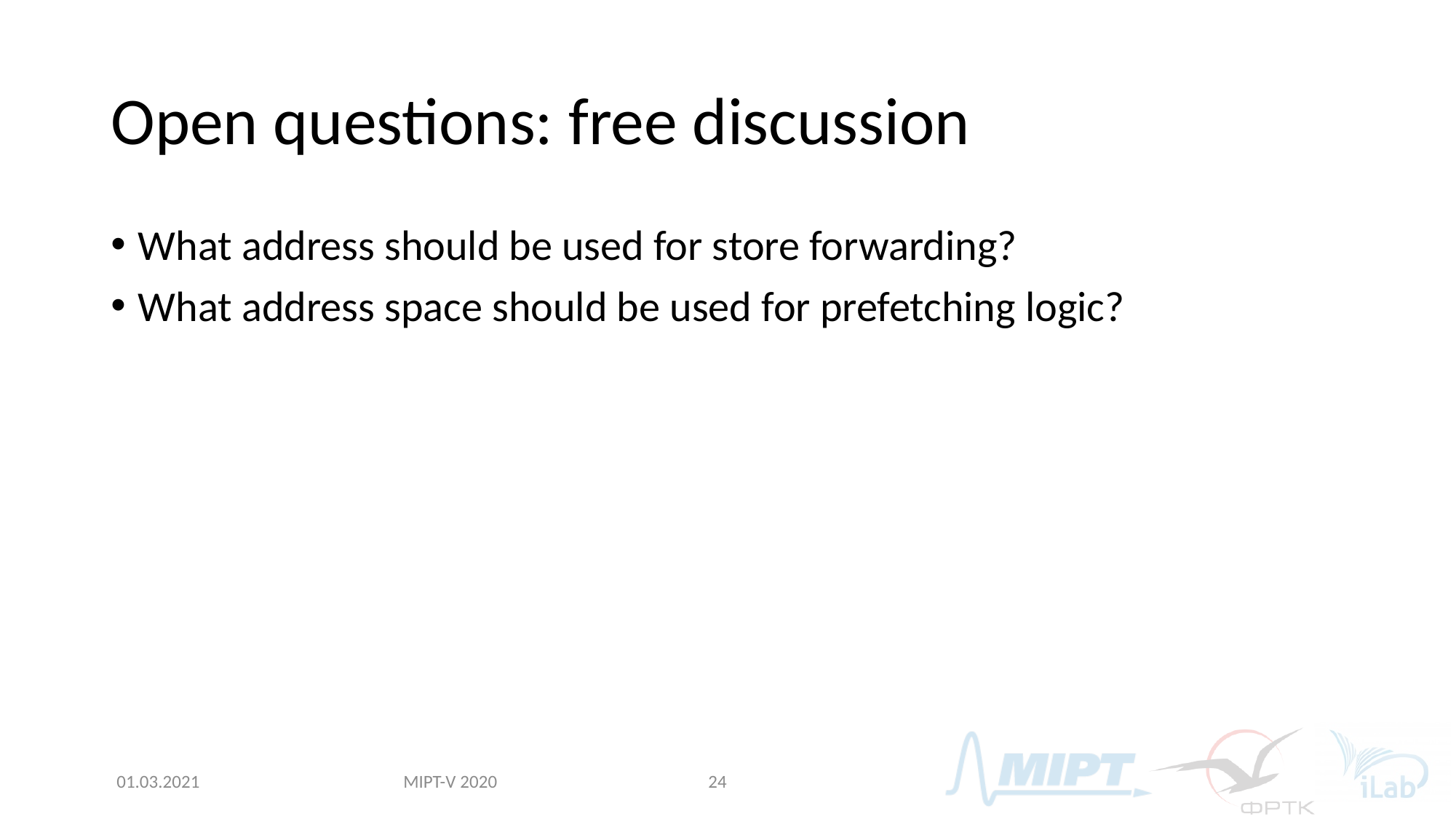

# Open questions: free discussion
What address should be used for store forwarding?
What address space should be used for prefetching logic?
MIPT-V 2020
01.03.2021
24